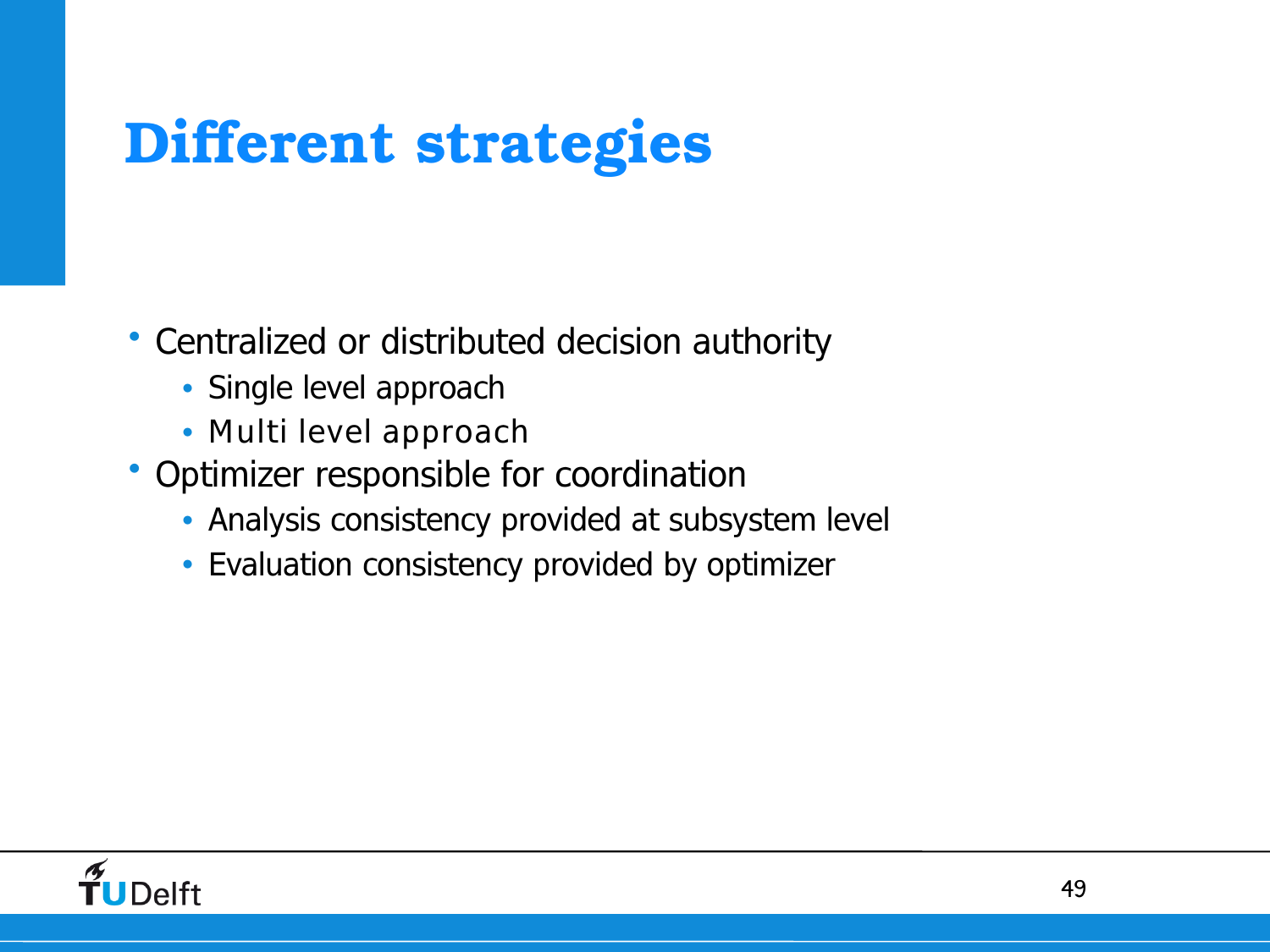

# Different strategies
Centralized or distributed decision authority
Single level approach
Multi level approach
Optimizer responsible for coordination
Analysis consistency provided at subsystem level
Evaluation consistency provided by optimizer